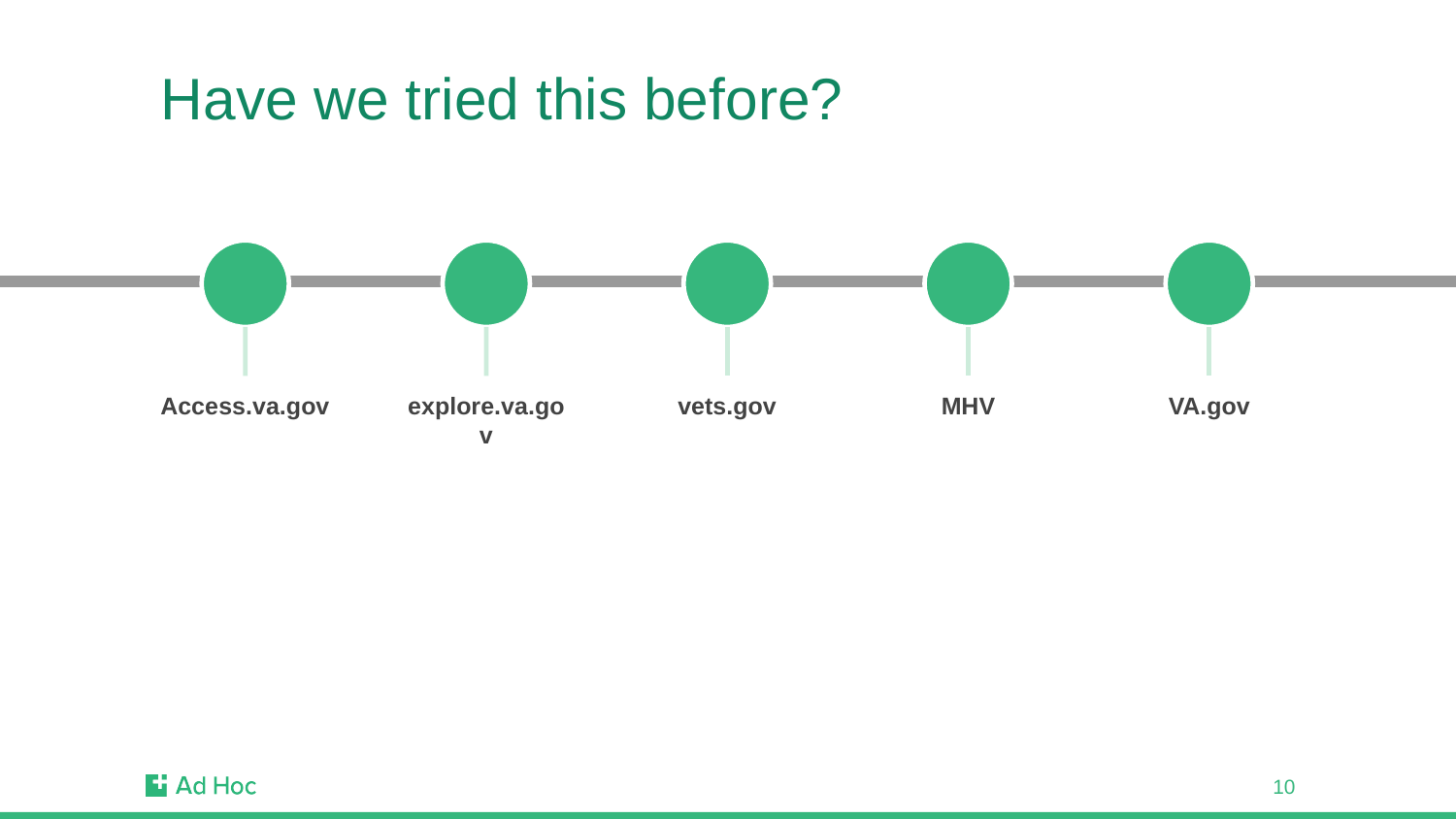

# Have we tried this before?

Access.va.gov

explore.va.gov

vets.gov

MHV

VA.gov

10